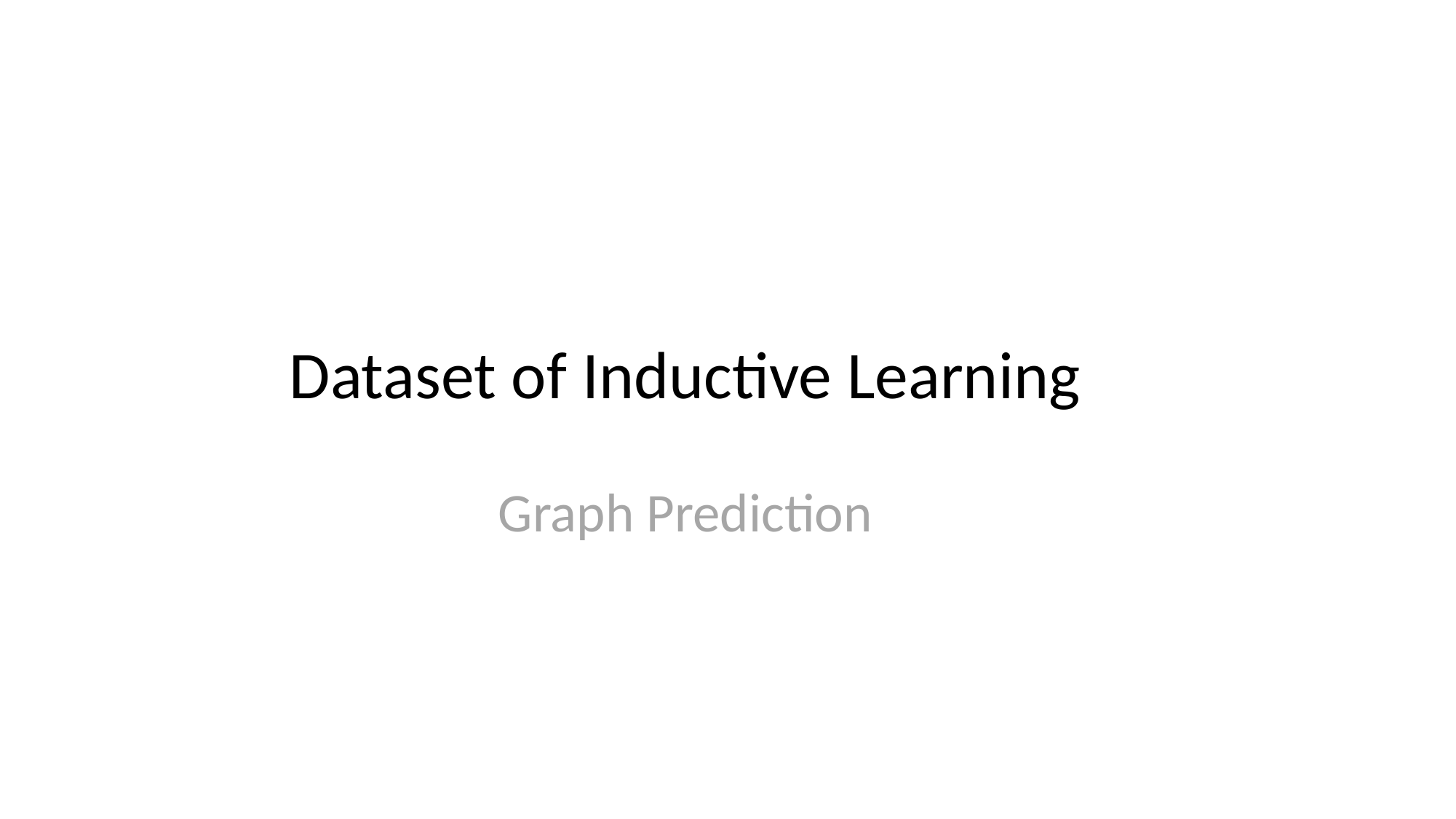

# Dataset of Inductive Learning
Graph Prediction